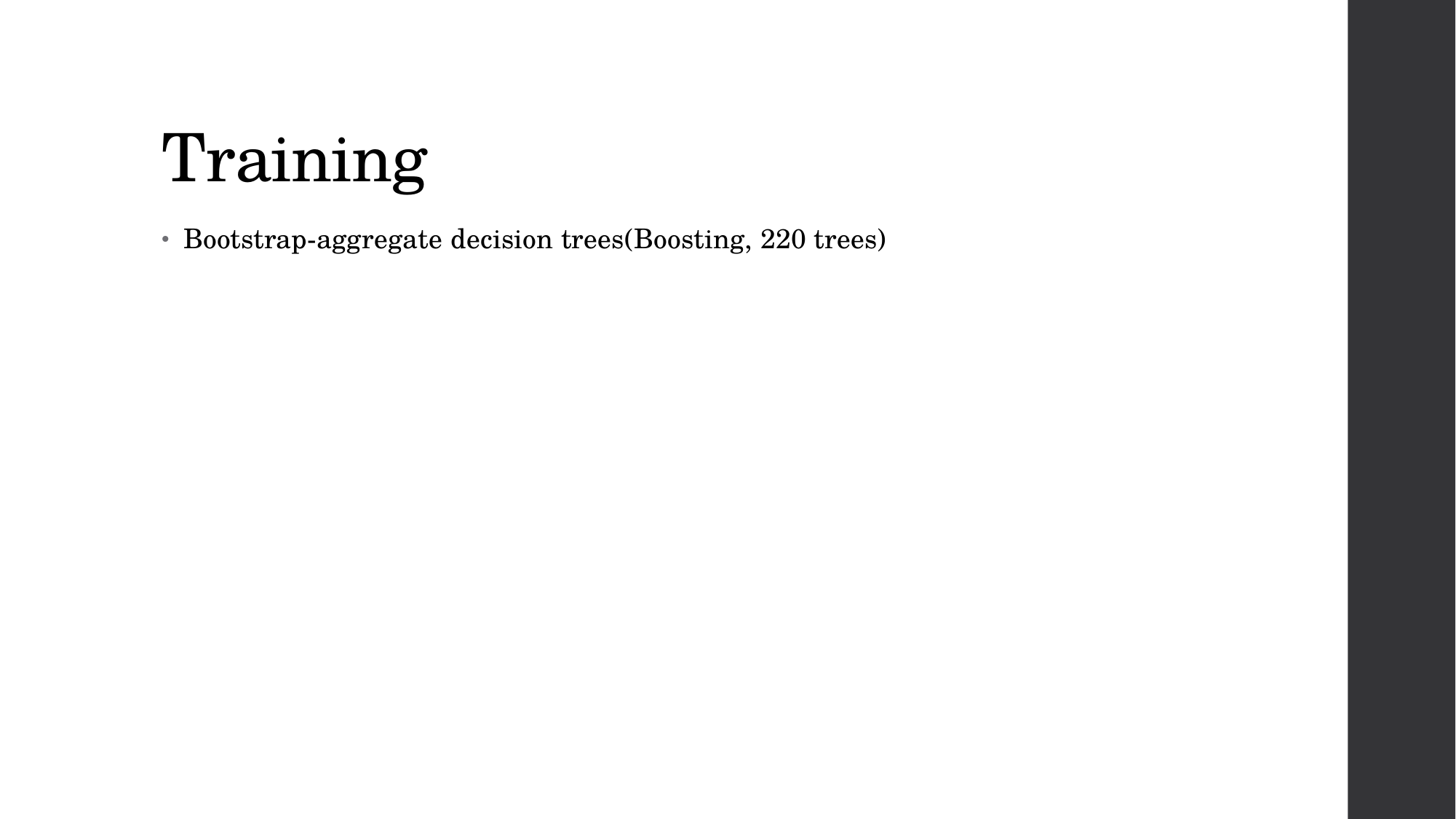

# Training
Bootstrap-aggregate decision trees(Boosting, 220 trees)